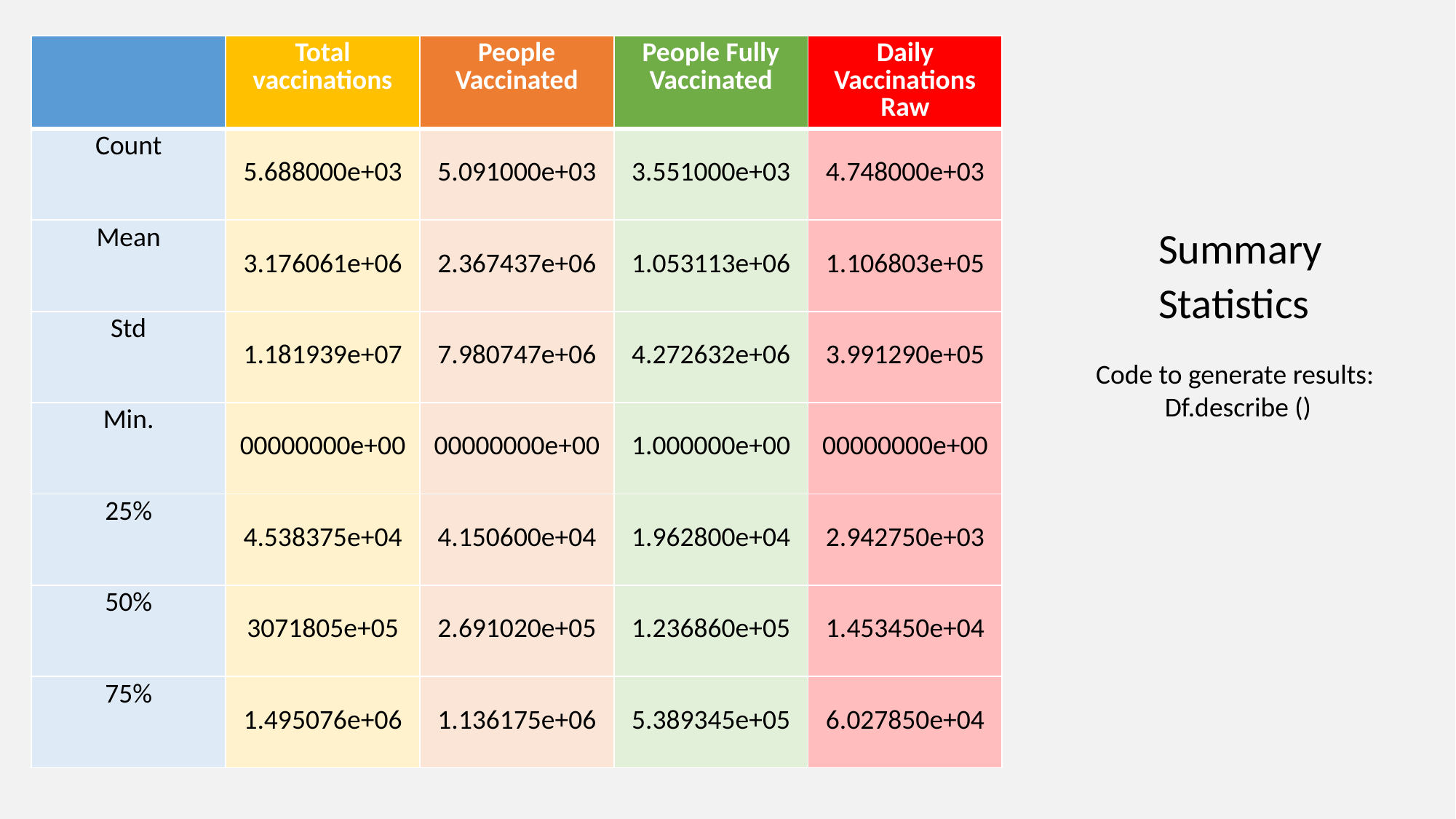

|  | Total vaccinations | People Vaccinated | People Fully Vaccinated | Daily Vaccinations Raw |
| --- | --- | --- | --- | --- |
| Count | 5.688000e+03 | 5.091000e+03 | 3.551000e+03 | 4.748000e+03 |
| Mean | 3.176061e+06 | 2.367437e+06 | 1.053113e+06 | 1.106803e+05 |
| Std | 1.181939e+07 | 7.980747e+06 | 4.272632e+06 | 3.991290e+05 |
| Min. | 00000000e+00 | 00000000e+00 | 1.000000e+00 | 00000000e+00 |
| 25% | 4.538375e+04 | 4.150600e+04 | 1.962800e+04 | 2.942750e+03 |
| 50% | 3071805e+05 | 2.691020e+05 | 1.236860e+05 | 1.453450e+04 |
| 75% | 1.495076e+06 | 1.136175e+06 | 5.389345e+05 | 6.027850e+04 |
Summary Statistics
Code to generate results:
Df.describe ()